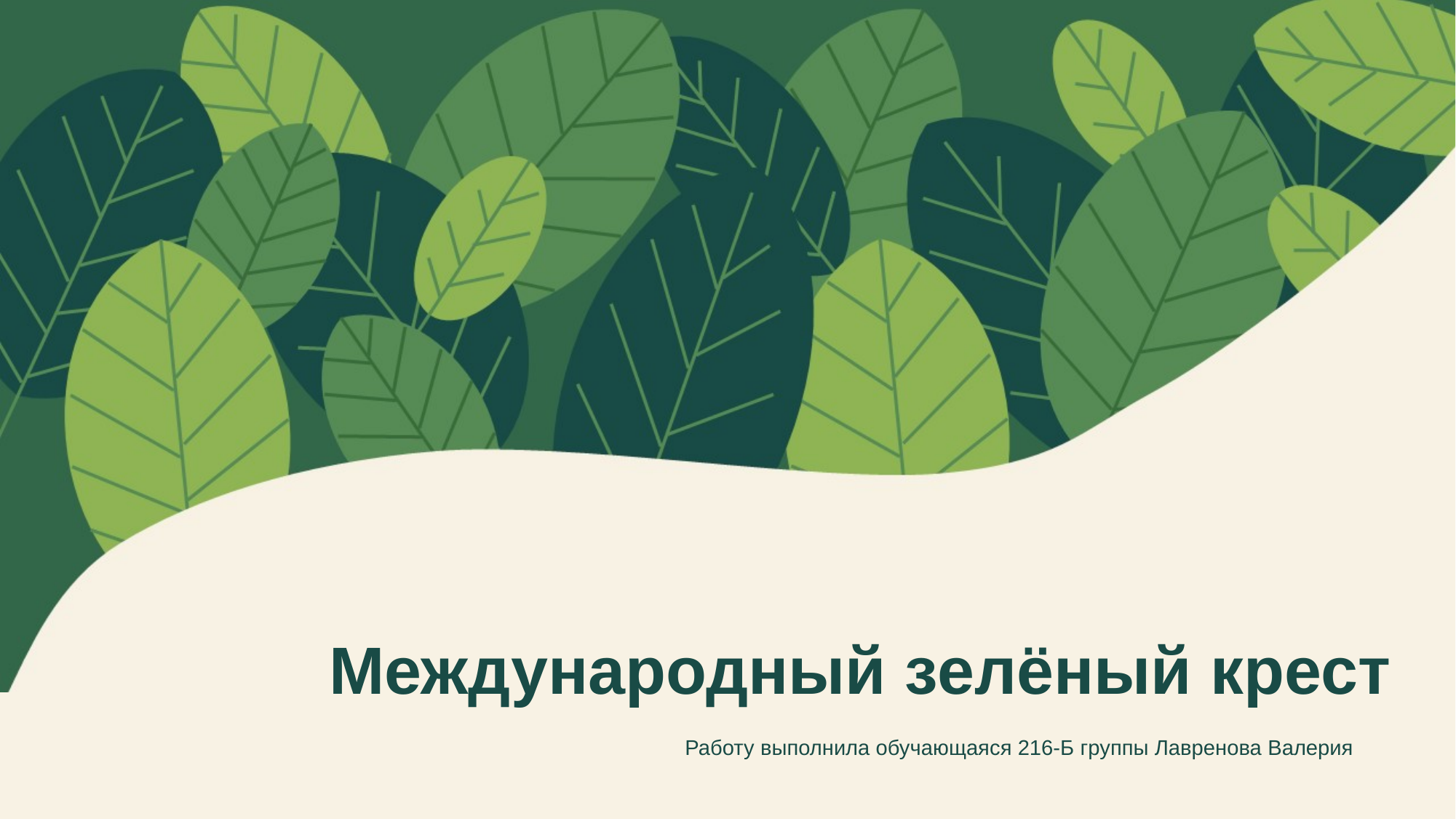

Международный зелёный крест

Работу выполнила обучающаяся 216-Б группы Лавренова Валерия